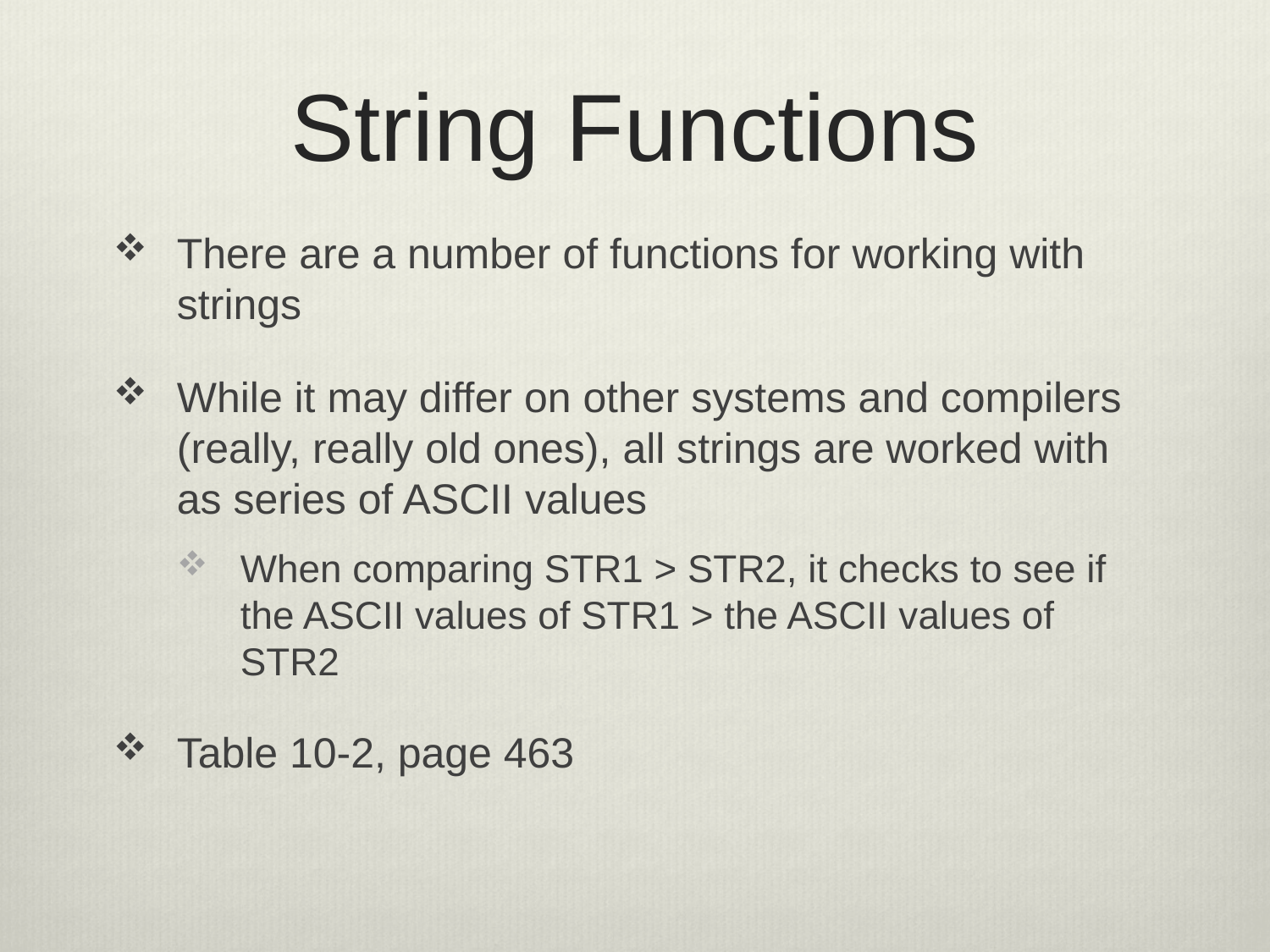

# String Functions
There are a number of functions for working with strings
While it may differ on other systems and compilers (really, really old ones), all strings are worked with as series of ASCII values
When comparing STR1 > STR2, it checks to see if the ASCII values of STR1 > the ASCII values of STR2
Table 10-2, page 463